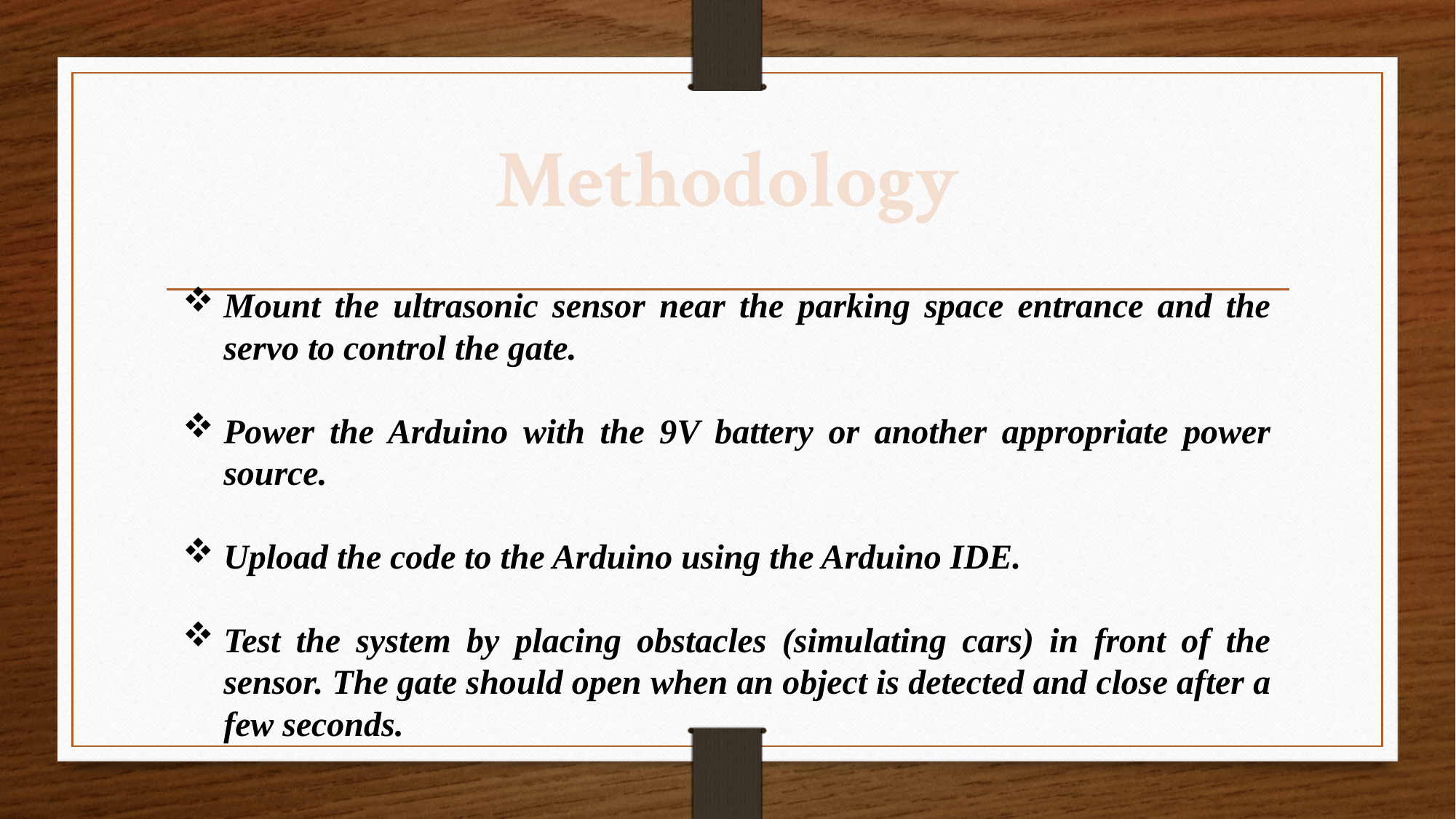

Methodology
Mount the ultrasonic sensor near the parking space entrance and the servo to control the gate.

Power the Arduino with the 9V battery or another appropriate power source.

Upload the code to the Arduino using the Arduino IDE.

Test the system by placing obstacles (simulating cars) in front of the sensor. The gate should open when an object is detected and close after a few seconds.